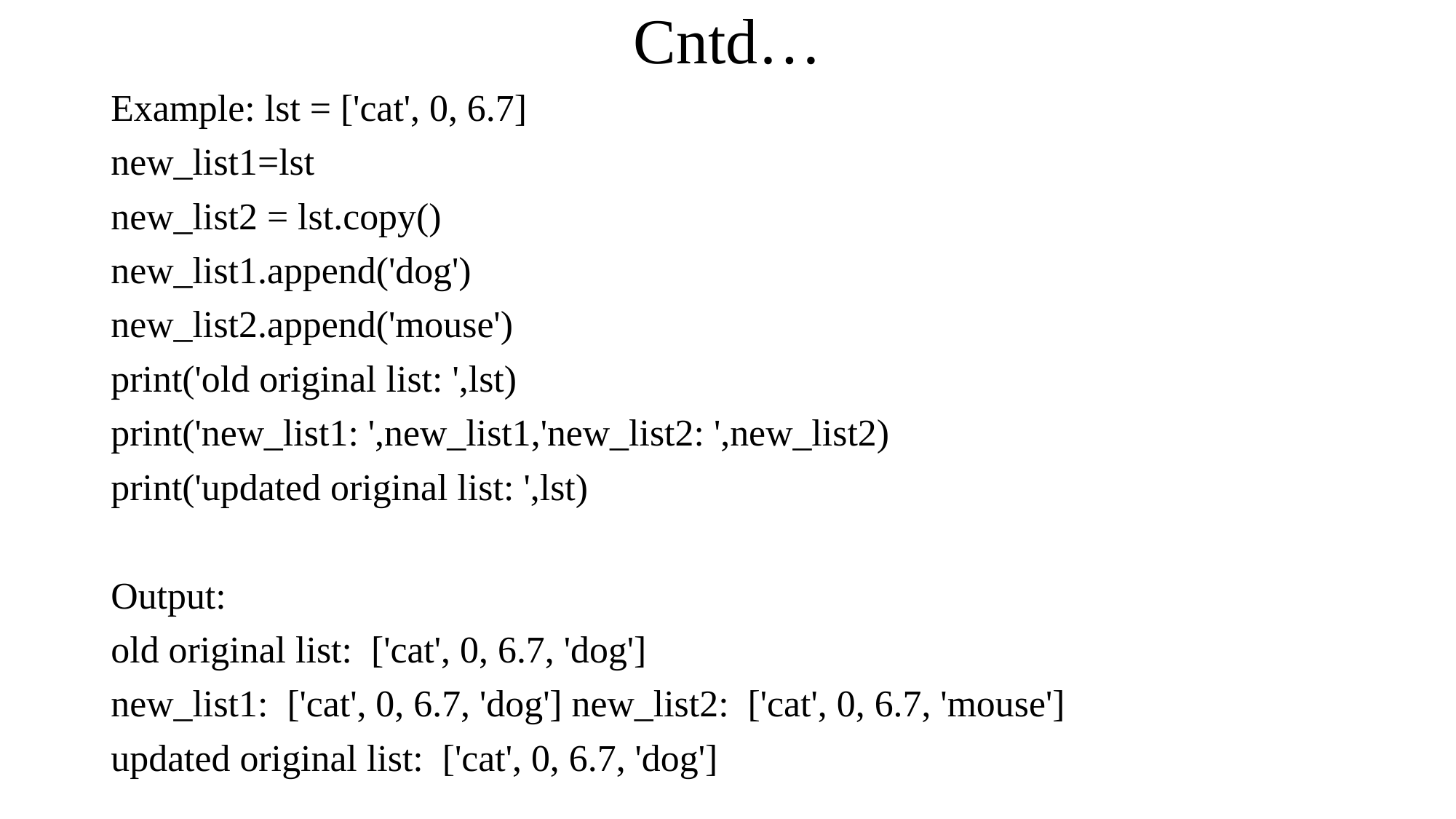

# Cntd…
Example: lst = ['cat', 0, 6.7]
new_list1=lst
new_list2 = lst.copy()
new_list1.append('dog')
new_list2.append('mouse')
print('old original list: ',lst)
print('new_list1: ',new_list1,'new_list2: ',new_list2)
print('updated original list: ',lst)

Output:
old original list:  ['cat', 0, 6.7, 'dog']
new_list1:  ['cat', 0, 6.7, 'dog'] new_list2:  ['cat', 0, 6.7, 'mouse']
updated original list:  ['cat', 0, 6.7, 'dog']